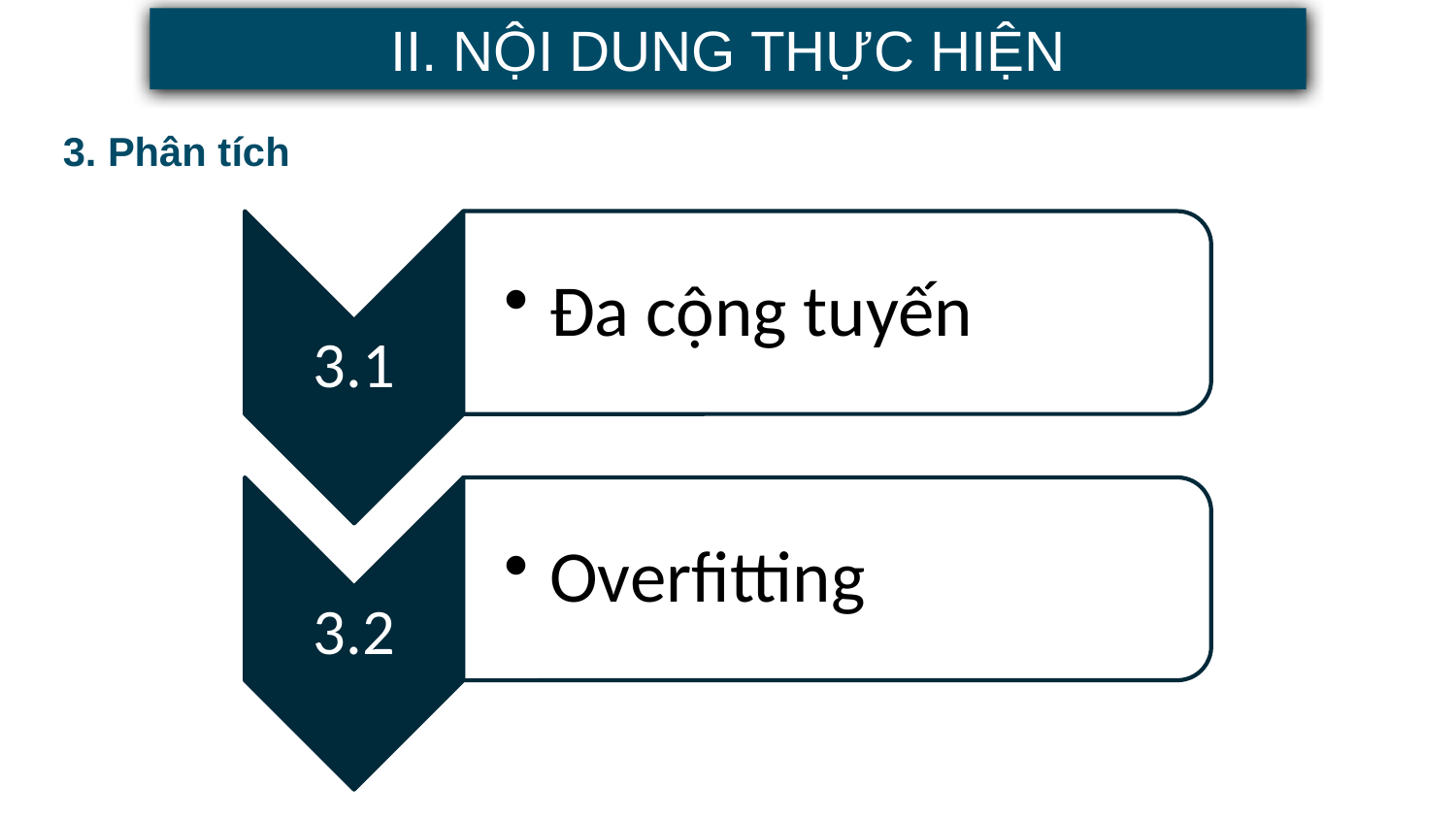

II. NỘI DUNG THỰC HIỆN
3. Phân tích
3.1
Đa cộng tuyến
3.2
Overfitting